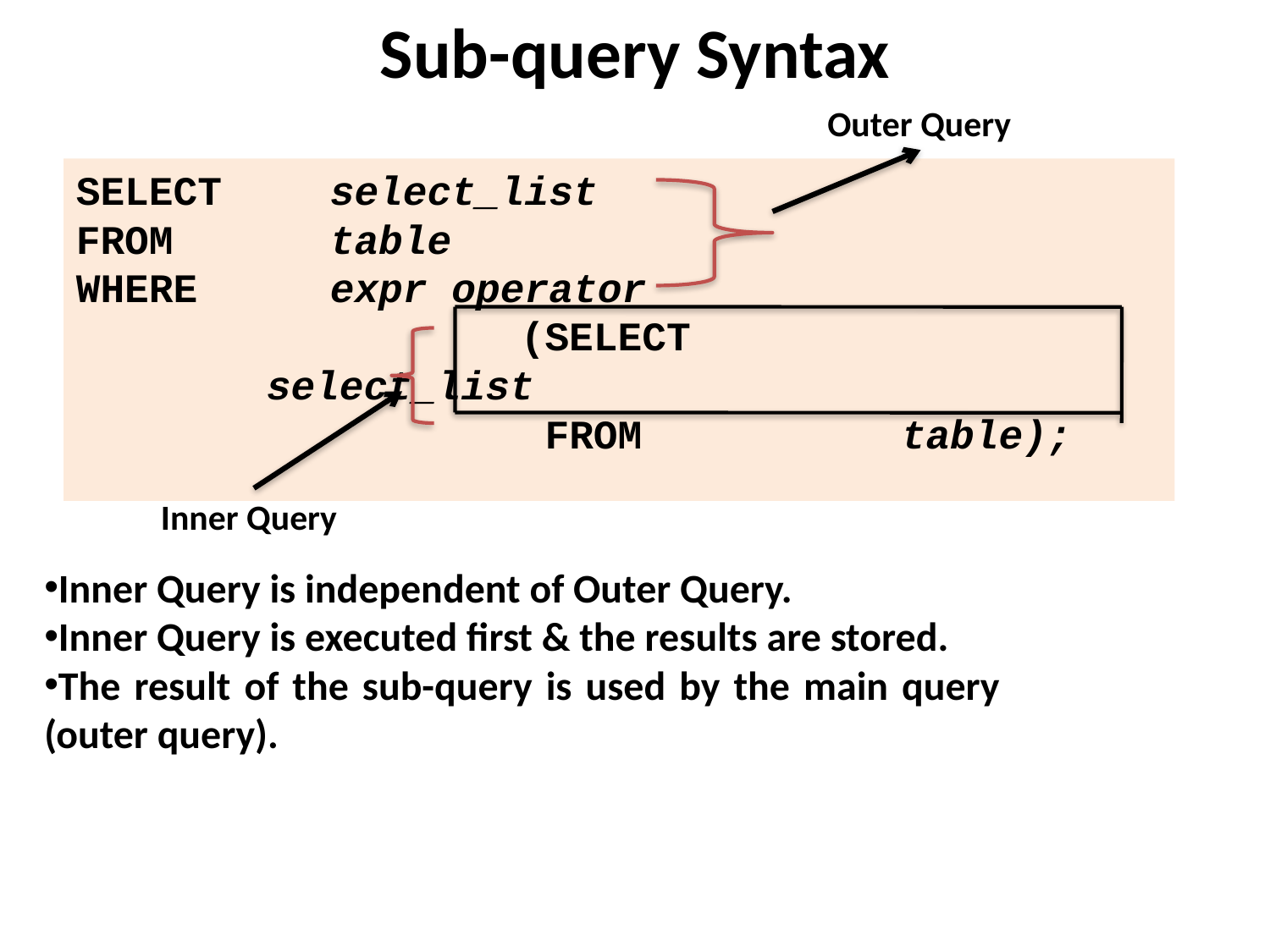

# Sub-query Syntax
Outer Query
SELECT 	select_list
FROM 		table
WHERE 	expr operator
		(SELECT 		select_list
		 FROM 		table);

Inner Query
Inner Query is independent of Outer Query.
Inner Query is executed first & the results are stored.
The result of the sub-query is used by the main query                (outer query).